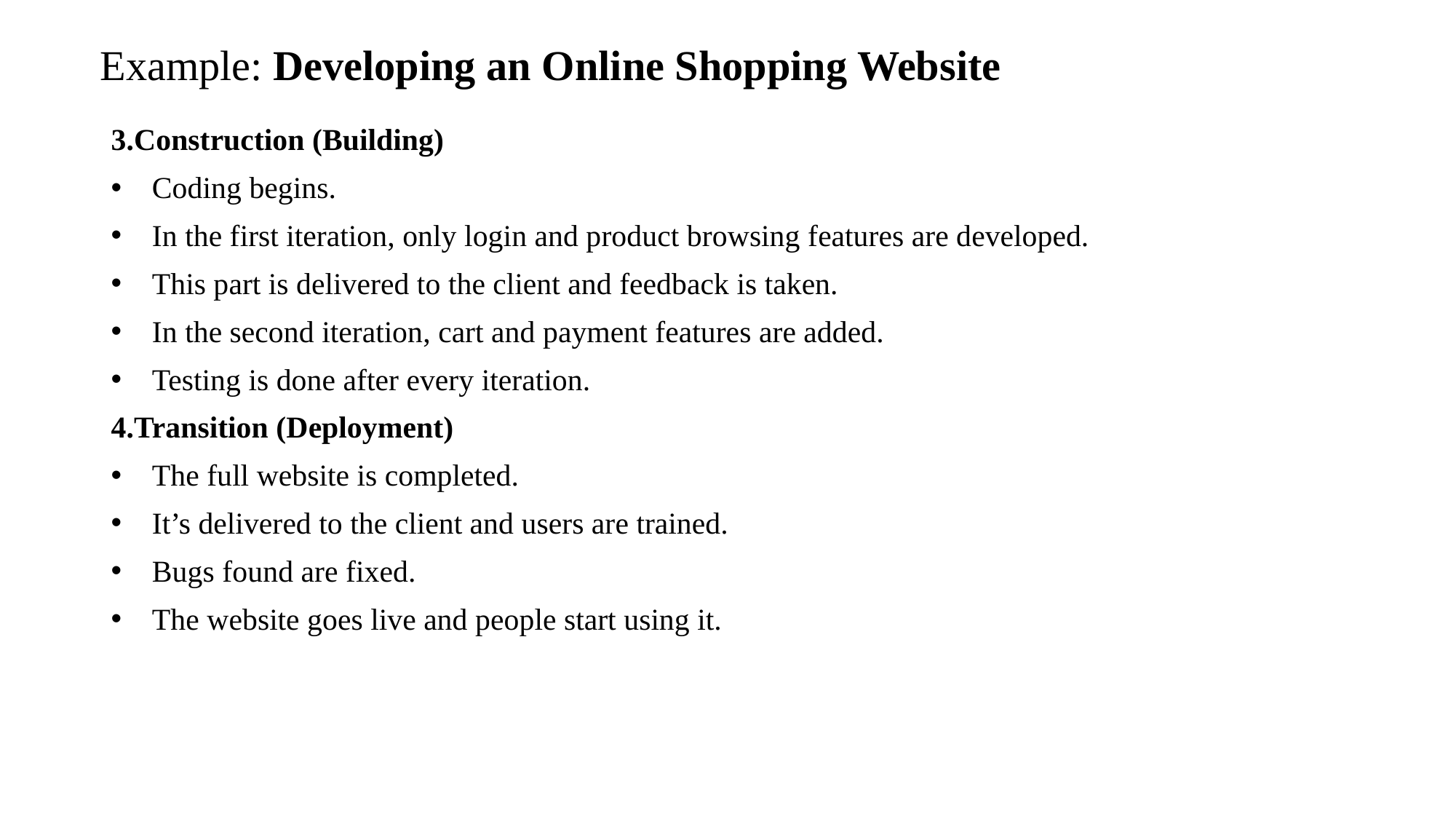

# Example: Developing an Online Shopping Website
3.Construction (Building)
Coding begins.
In the first iteration, only login and product browsing features are developed.
This part is delivered to the client and feedback is taken.
In the second iteration, cart and payment features are added.
Testing is done after every iteration.
4.Transition (Deployment)
The full website is completed.
It’s delivered to the client and users are trained.
Bugs found are fixed.
The website goes live and people start using it.